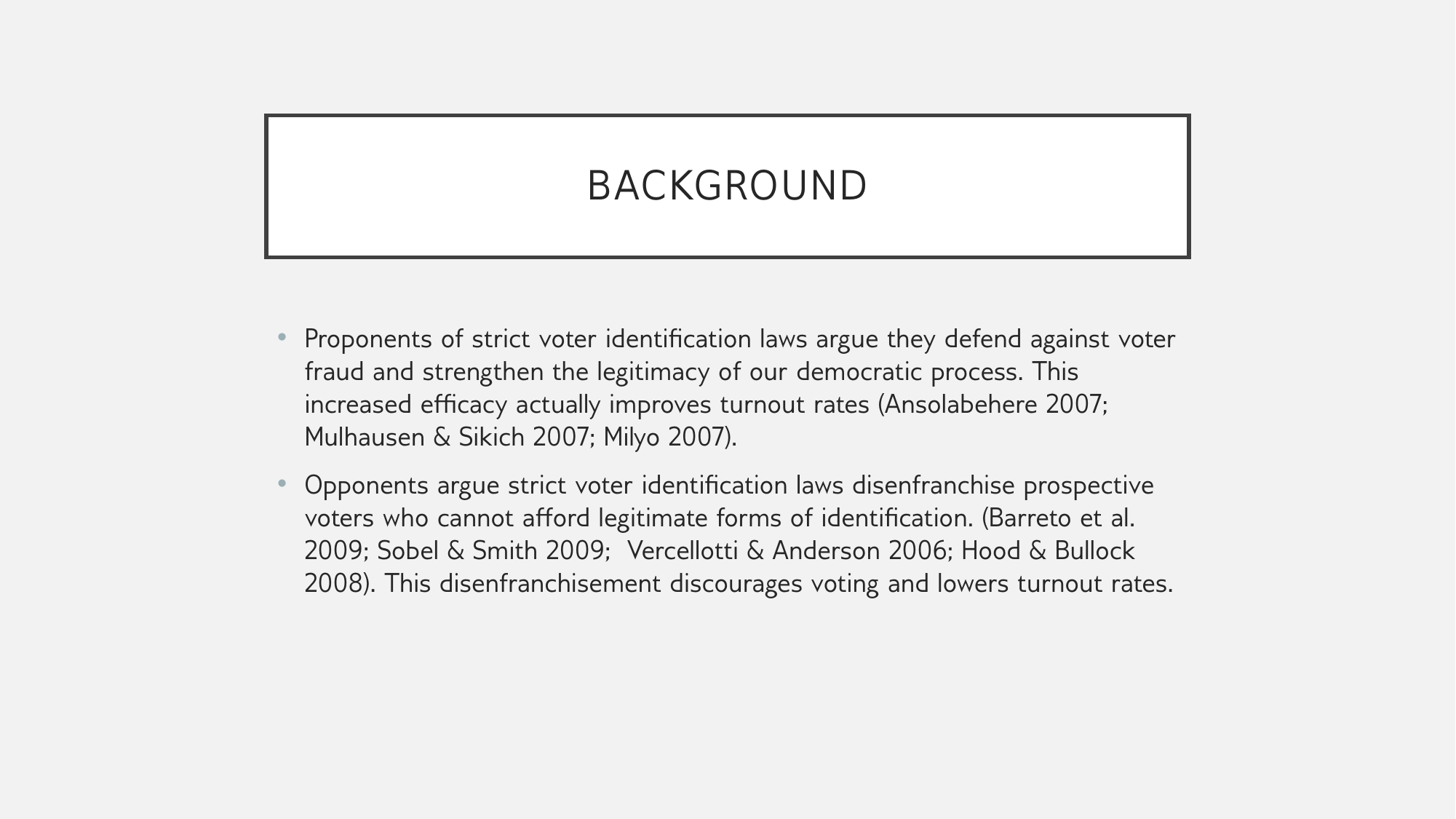

# Background
Proponents of strict voter identification laws argue they defend against voter fraud and strengthen the legitimacy of our democratic process. This increased efficacy actually improves turnout rates (Ansolabehere 2007; Mulhausen & Sikich 2007; Milyo 2007).
Opponents argue strict voter identification laws disenfranchise prospective voters who cannot afford legitimate forms of identification. (Barreto et al. 2009; Sobel & Smith 2009;  Vercellotti & Anderson 2006; Hood & Bullock 2008). This disenfranchisement discourages voting and lowers turnout rates.